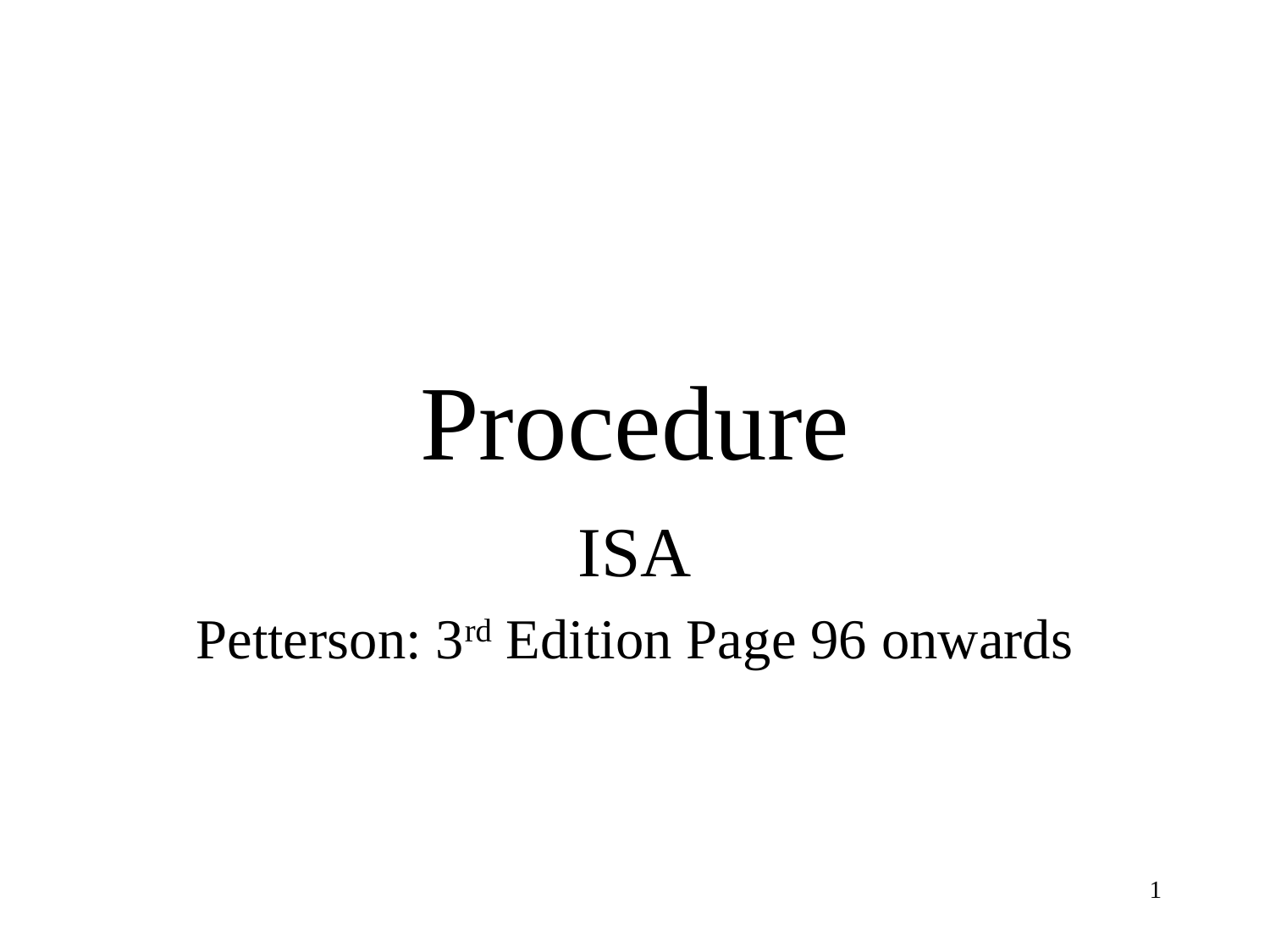

# Procedure
ISA
Petterson: 3rd Edition Page 96 onwards
1